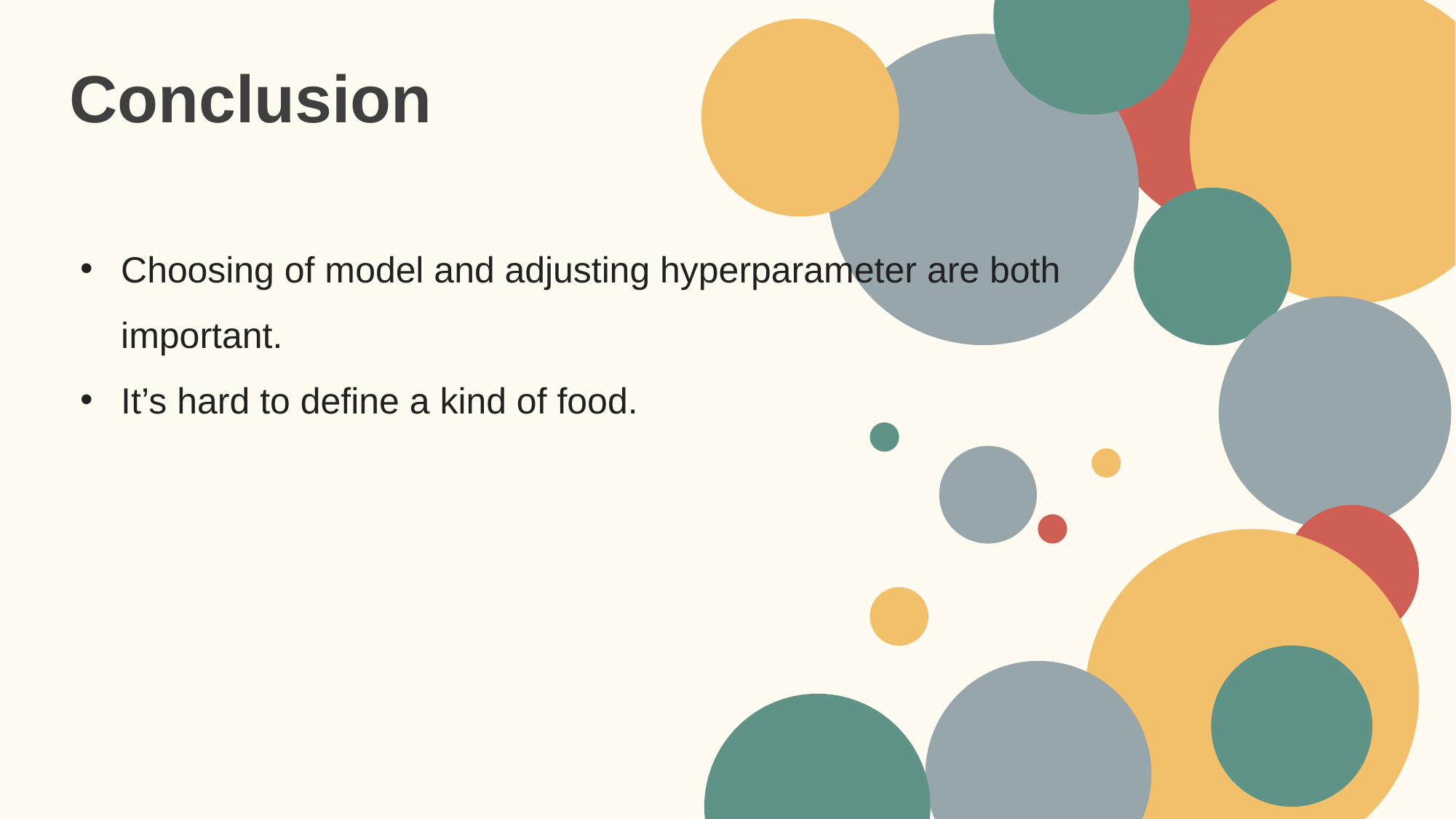

Conclusion
Choosing of model and adjusting hyperparameter are both important.
It’s hard to define a kind of food.